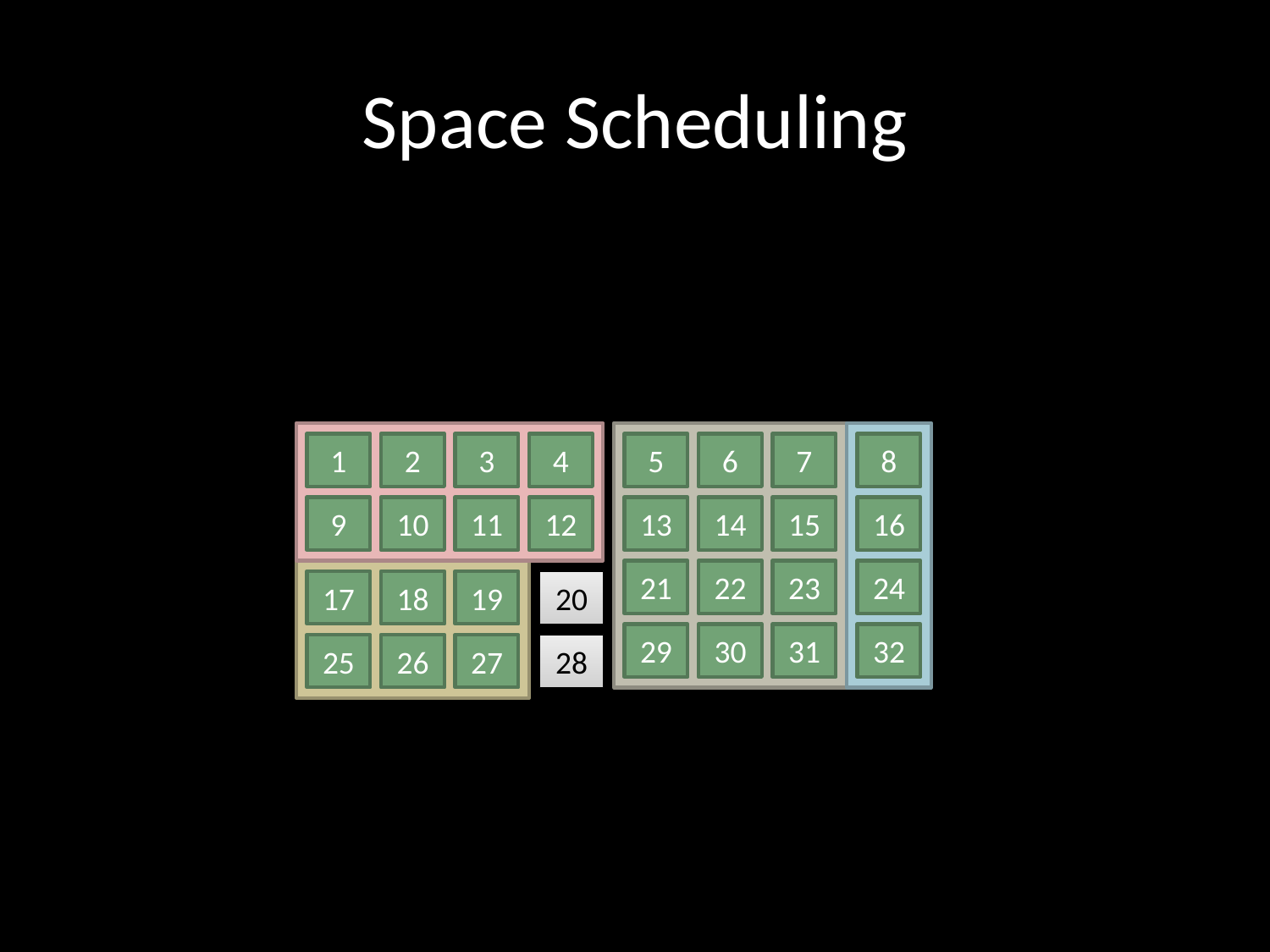

# Space Scheduling

1
2
3
4
5
6
7
8
9
10
11
12
13
14
15
16

21
22
23
24
17
18
19
20
29
30
31
32
25
26
27
28